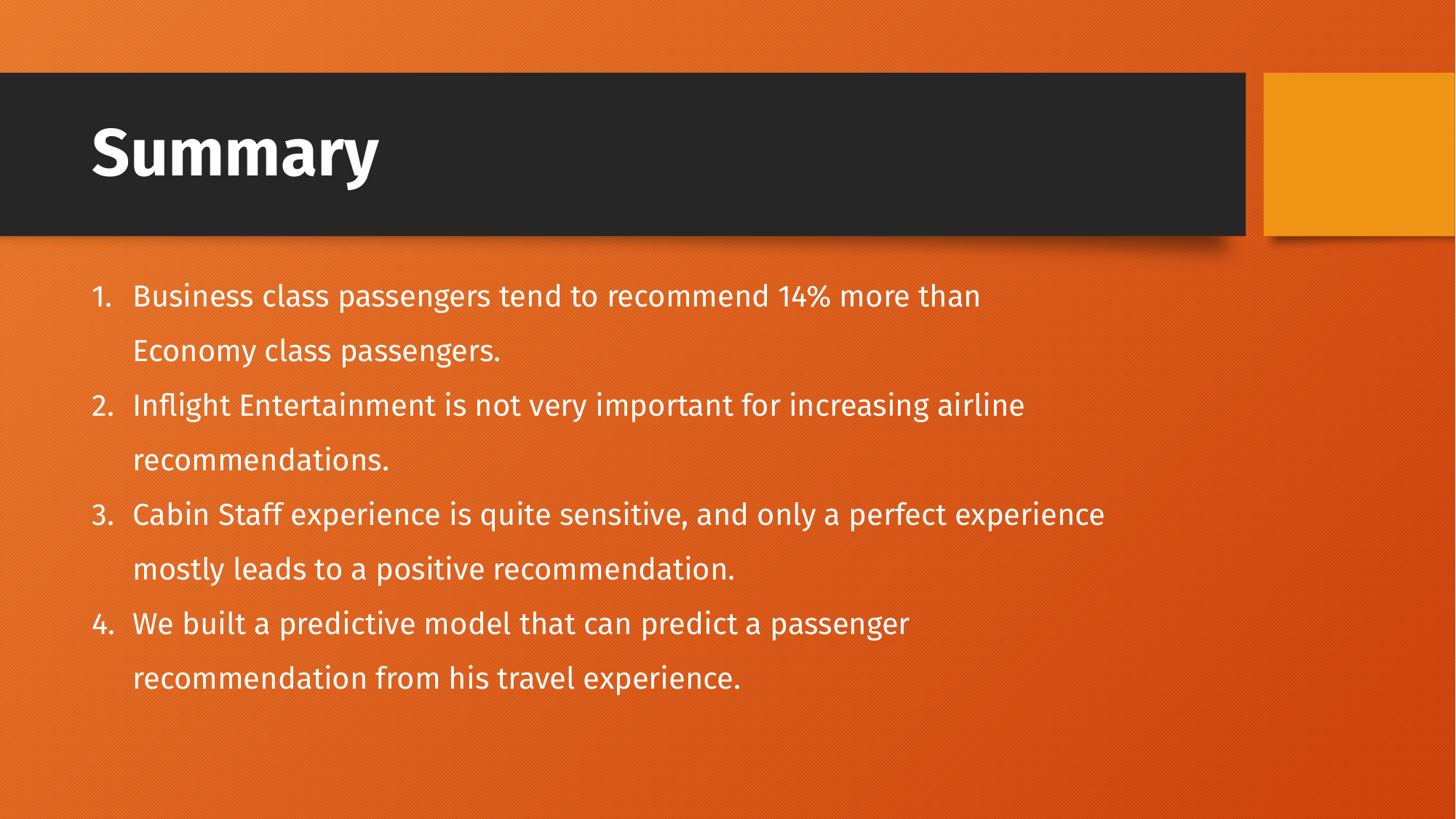

# Summary
Business class passengers tend to recommend 14% more than Economy class passengers.
Inflight Entertainment is not very important for increasing airline recommendations.
Cabin Staff experience is quite sensitive, and only a perfect experience mostly leads to a positive recommendation.
We built a predictive model that can predict a passenger recommendation from his travel experience.